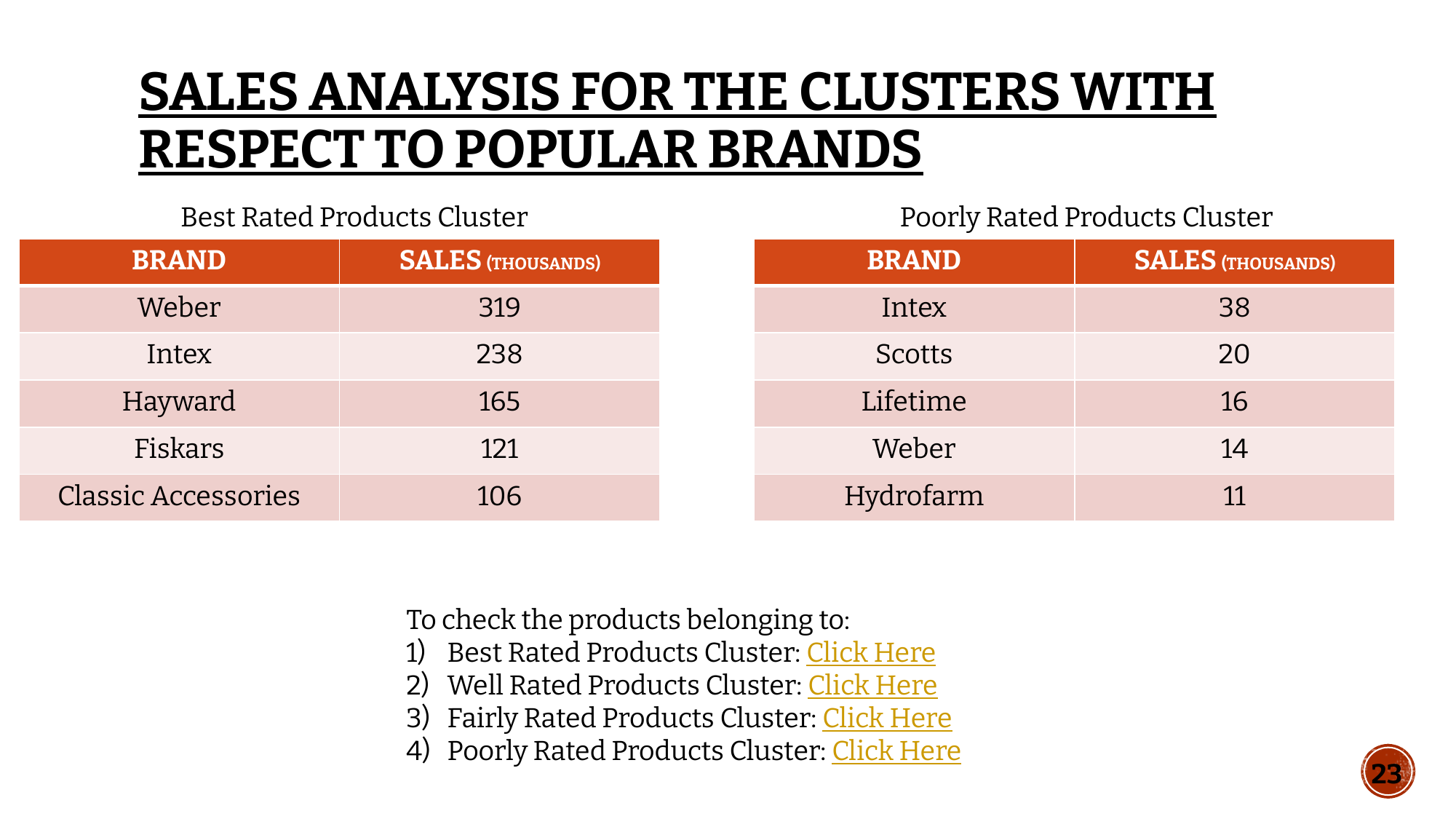

# SALES ANALYSIS FOR THE CLUSTERS WITH RESPECT TO Popular BRANDS
Best Rated Products Cluster
Poorly Rated Products Cluster
| BRAND | SALES (THOUSANDS) |
| --- | --- |
| Weber | 319 |
| Intex | 238 |
| Hayward | 165 |
| Fiskars | 121 |
| Classic Accessories | 106 |
| BRAND | SALES (THOUSANDS) |
| --- | --- |
| Intex | 38 |
| Scotts | 20 |
| Lifetime | 16 |
| Weber | 14 |
| Hydrofarm | 11 |
To check the products belonging to:
Best Rated Products Cluster: Click Here
Well Rated Products Cluster: Click Here
Fairly Rated Products Cluster: Click Here
Poorly Rated Products Cluster: Click Here
23